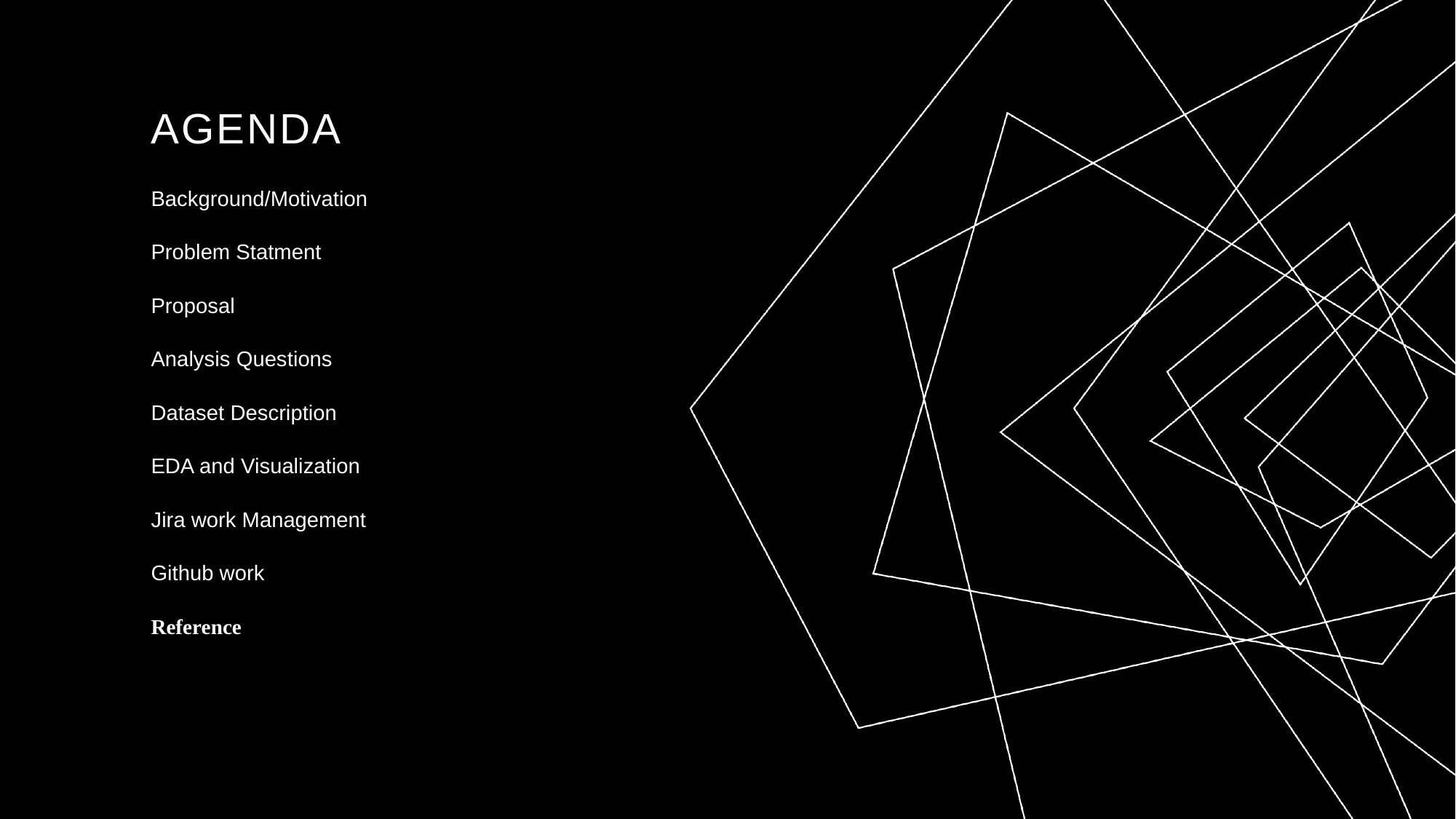

# AGENDA
Background/Motivation
Problem Statment
Proposal
Analysis Questions
Dataset Description
EDA and Visualization
Jira work Management
Github work
Reference